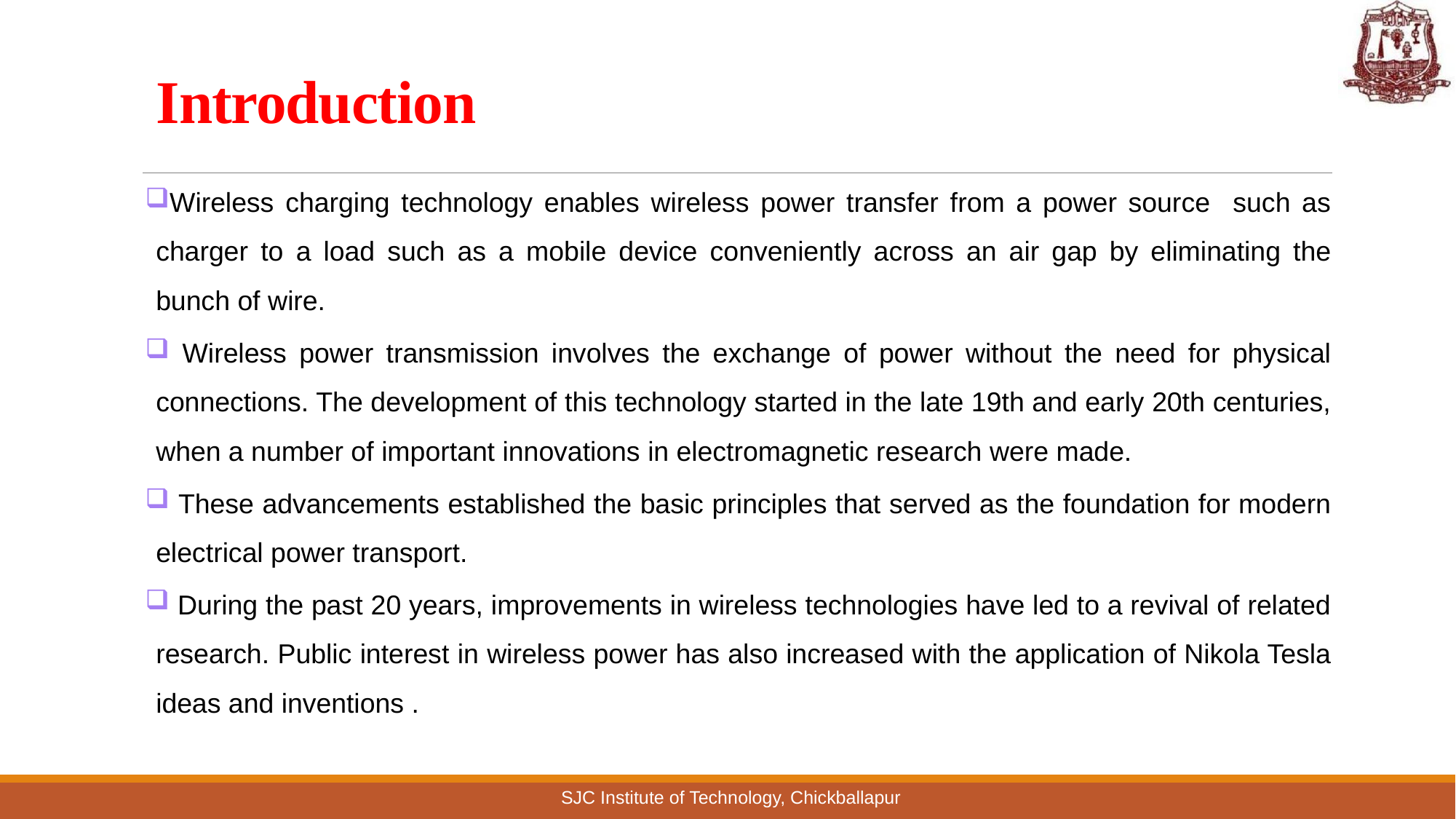

# Introduction
Wireless charging technology enables wireless power transfer from a power source  such as charger to a load such as a mobile device conveniently across an air gap by eliminating the bunch of wire.
 Wireless power transmission involves the exchange of power without the need for physical connections. The development of this technology started in the late 19th and early 20th centuries, when a number of important innovations in electromagnetic research were made.
 These advancements established the basic principles that served as the foundation for modern electrical power transport.
 During the past 20 years, improvements in wireless technologies have led to a revival of related research. Public interest in wireless power has also increased with the application of Nikola Tesla ideas and inventions .

4
SJC Institute of Technology, Chickballapur